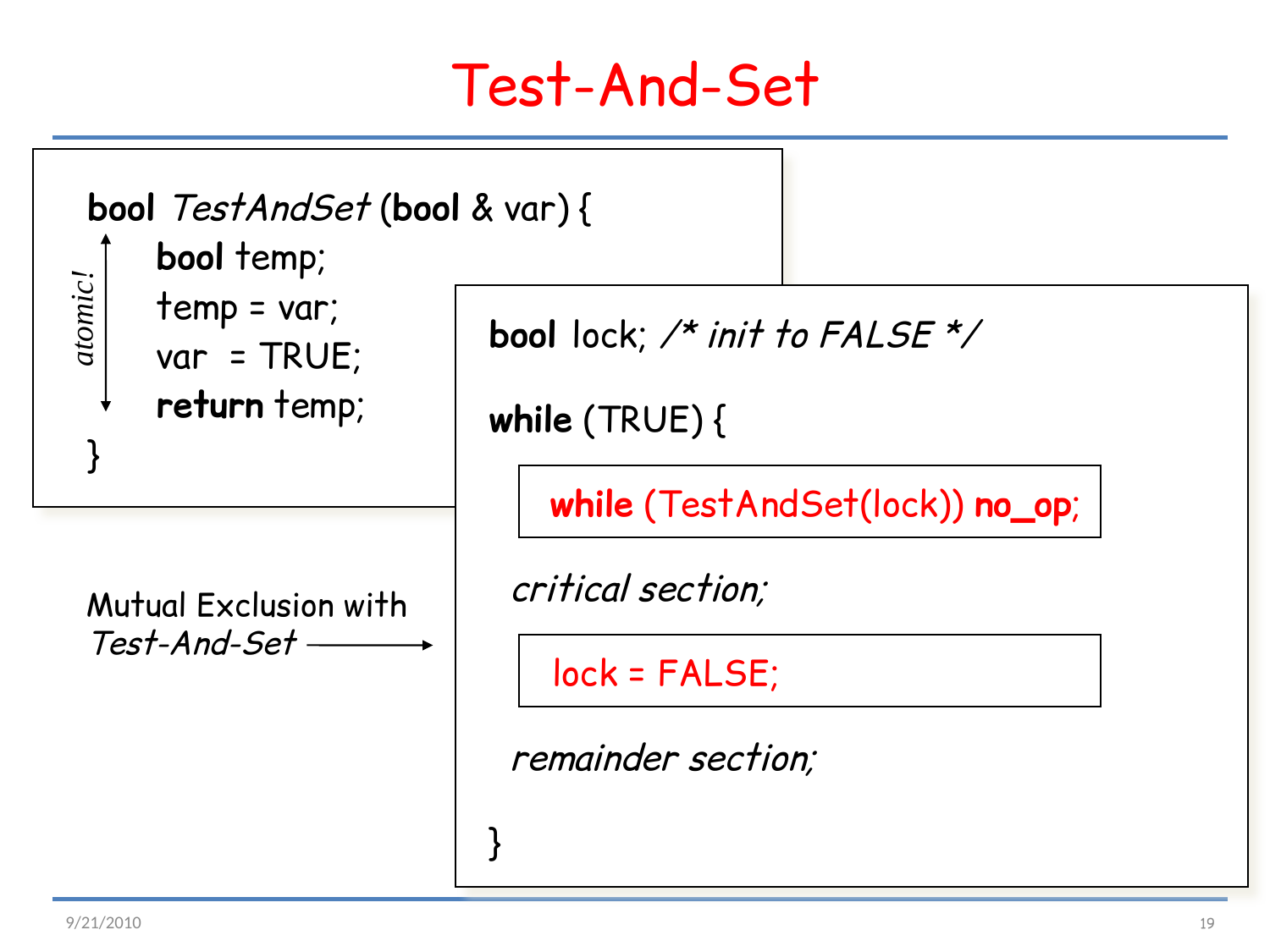

# Test-And-Set

bool TestAndSet (bool & var) {
	  bool temp;
	  temp = var;
	  var  = TRUE;
	  return temp;
}

atomic!
bool lock; /* init to FALSE */

while (TRUE) {

    while (TestAndSet(lock)) no_op;

  critical section;

      lock = FALSE;

  remainder section;

}

Mutual Exclusion with
Test-And-Set

19
9/21/2010